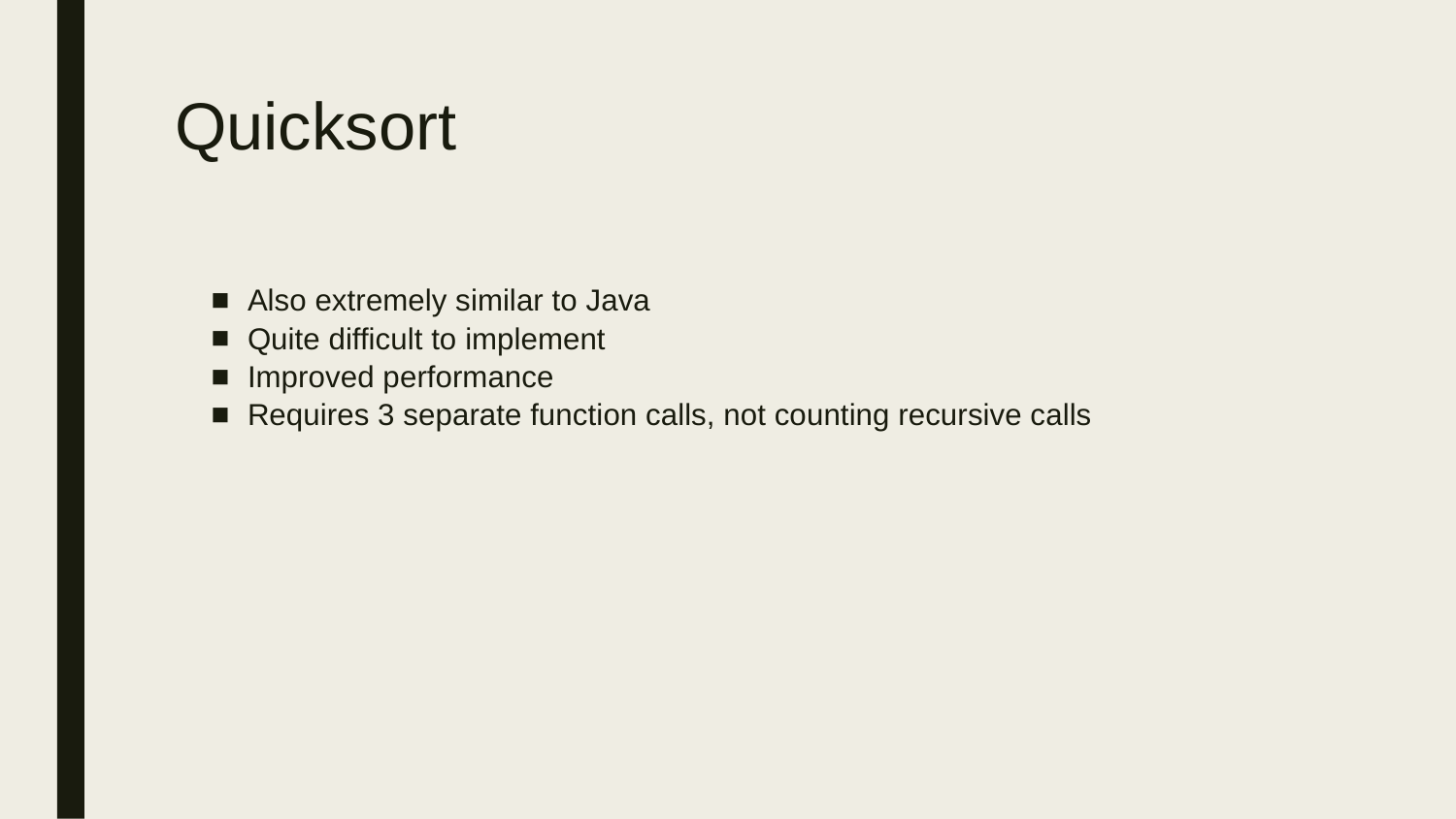

# Quicksort
Also extremely similar to Java
Quite difficult to implement
Improved performance
Requires 3 separate function calls, not counting recursive calls